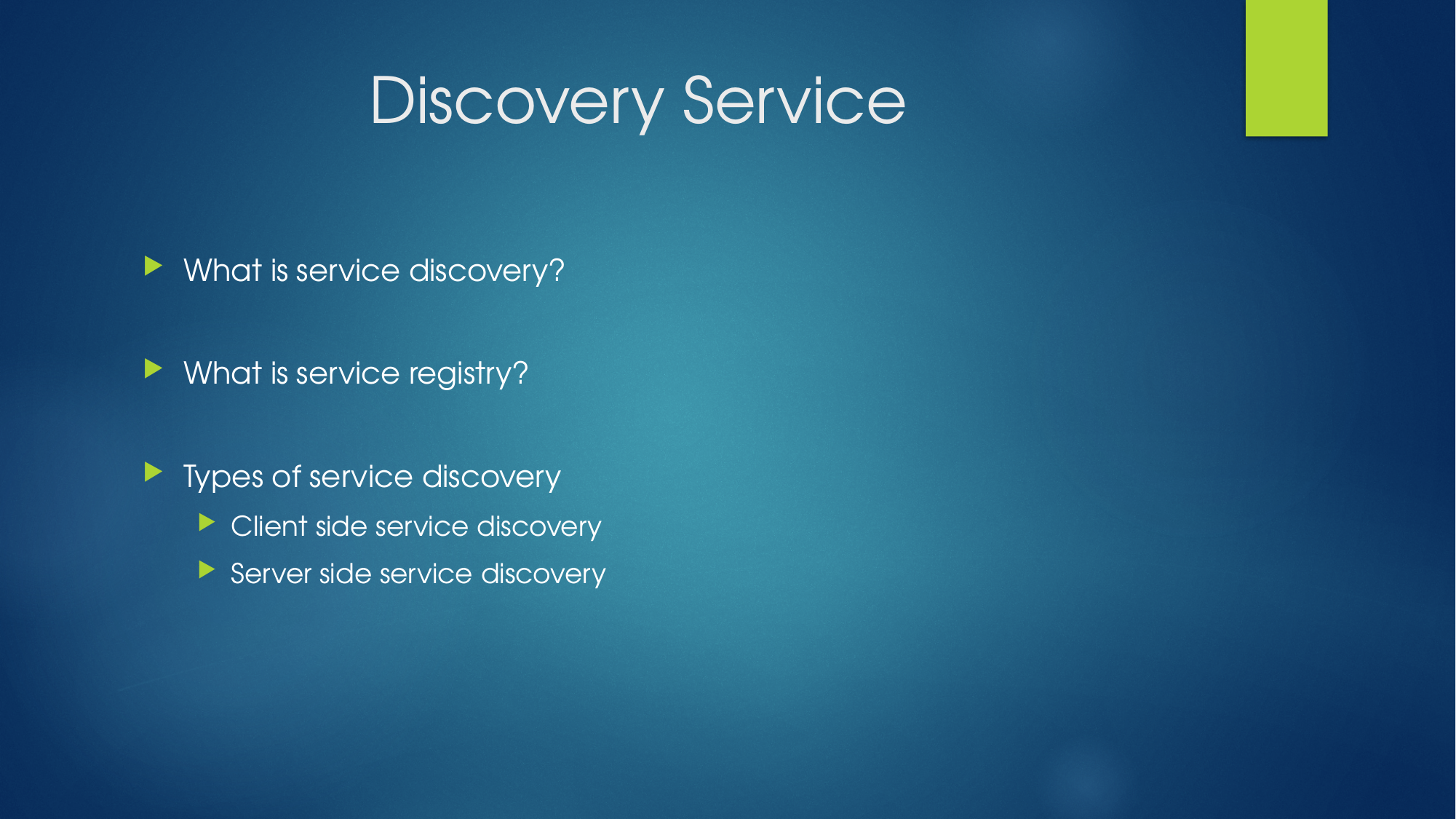

# Discovery Service
What is service discovery?

What is service registry?

Types of service discovery
Client side service discovery
Server side service discovery